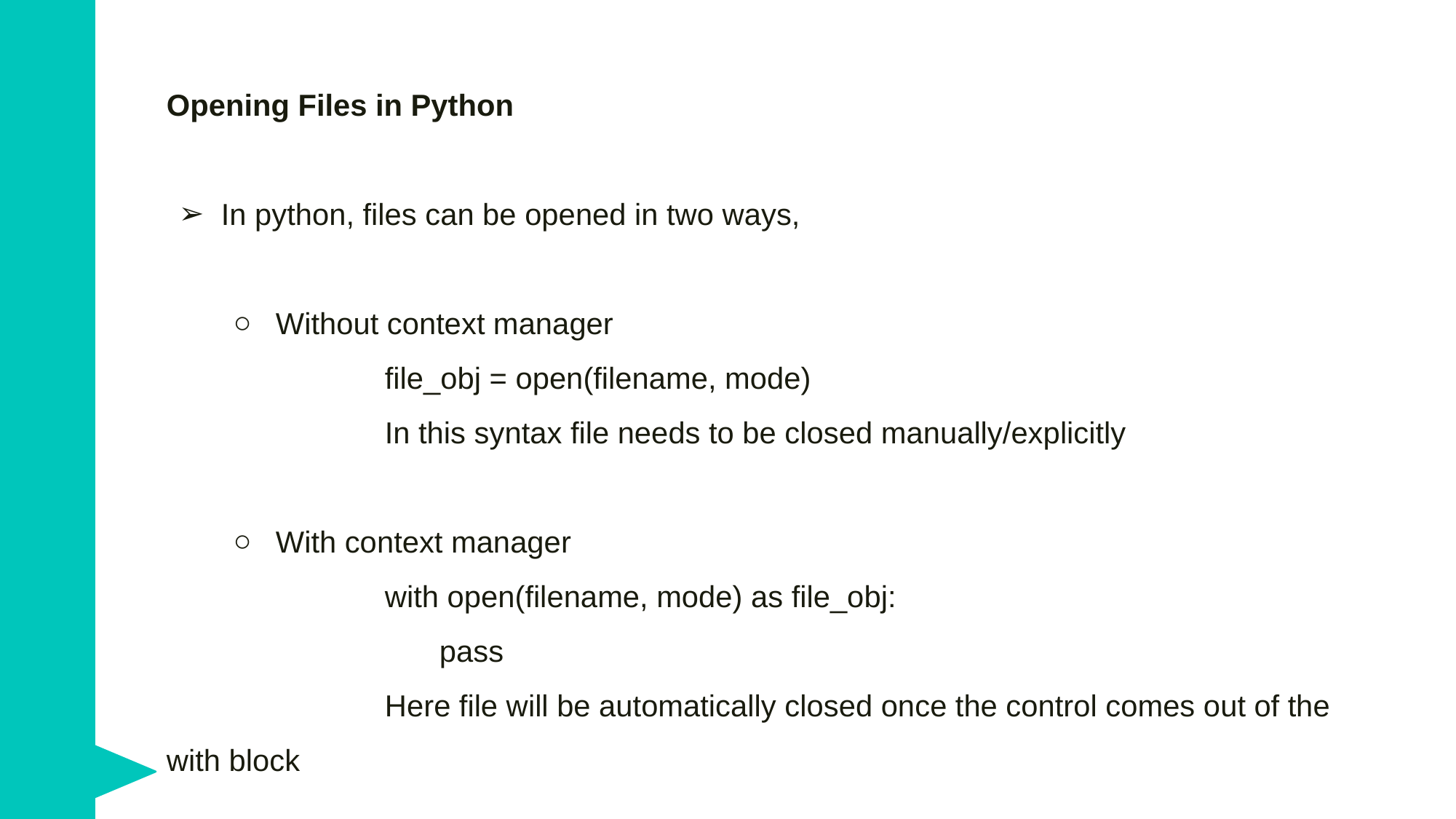

Opening Files in Python

In python, files can be opened in two ways,

Without context manager
file_obj = open(filename, mode)
		In this syntax file needs to be closed manually/explicitly

With context manager
with open(filename, mode) as file_obj:
pass
		Here file will be automatically closed once the control comes out of the with block